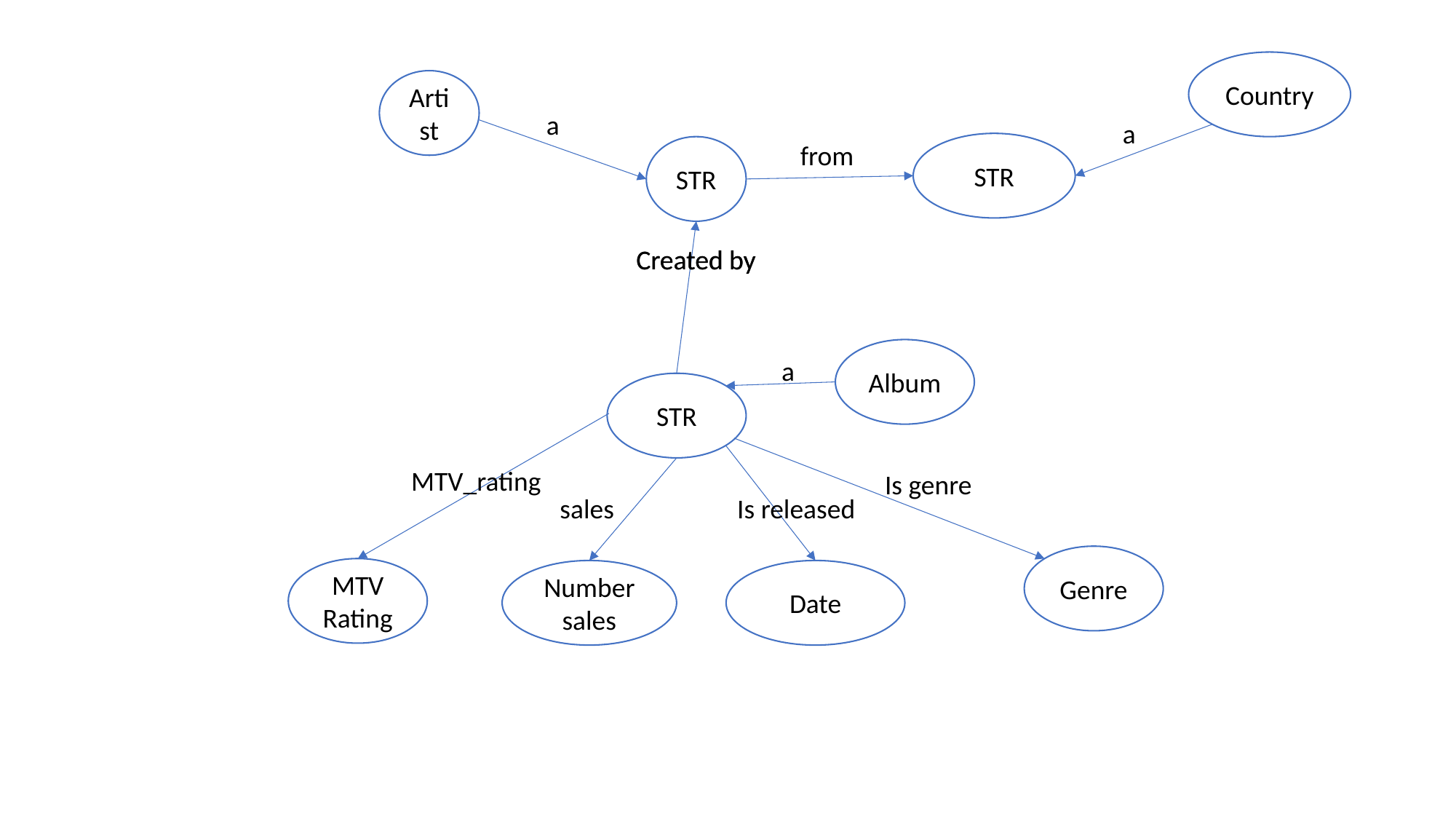

Country
Artist
a
a
from
STR
STR
Created by
Created by
Album
a
STR
MTV_rating
Is genre
sales
Is released
Genre
MTV Rating
Number sales
Date